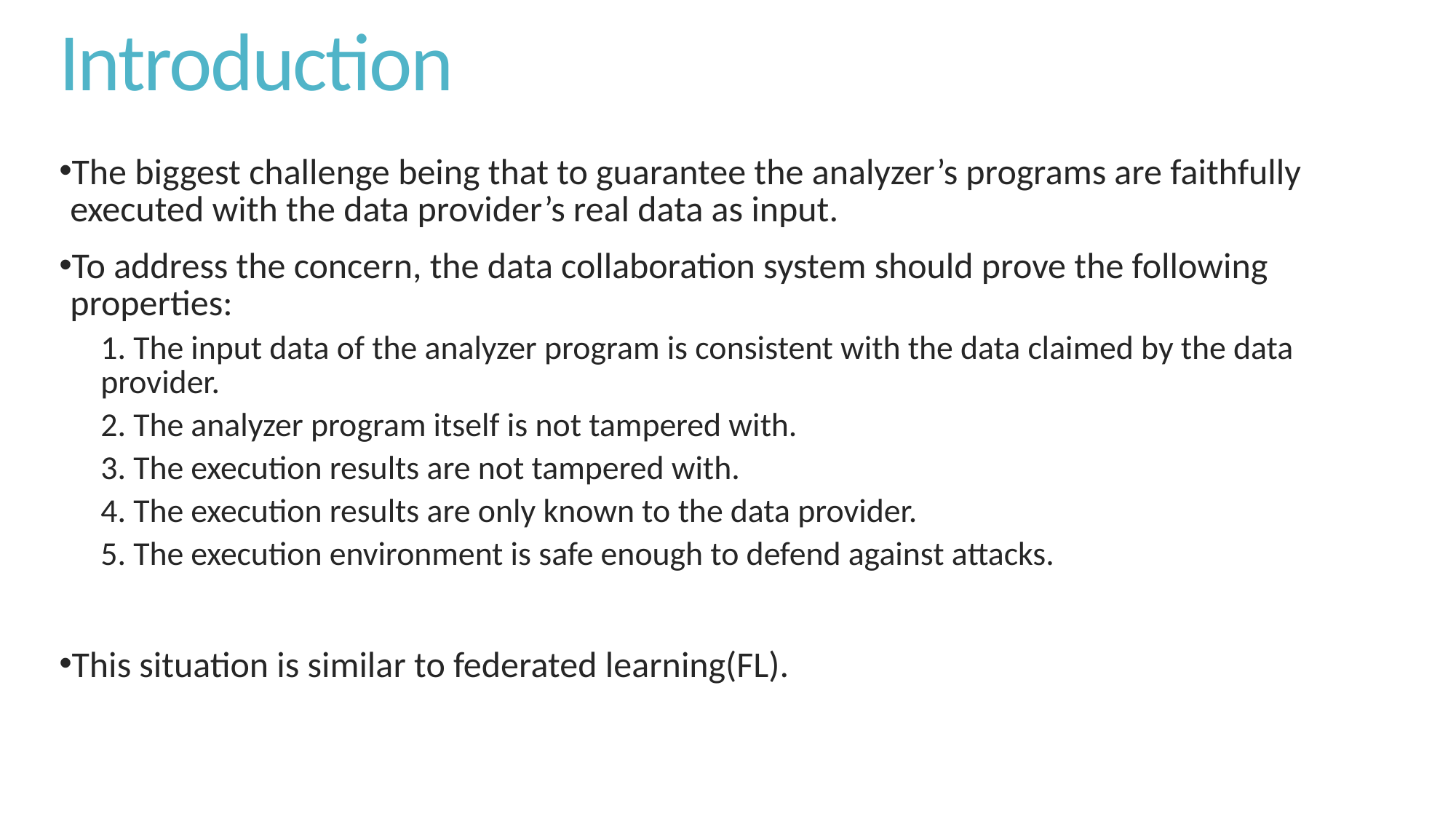

# Introduction
The biggest challenge being that to guarantee the analyzer’s programs are faithfully executed with the data provider’s real data as input.
To address the concern, the data collaboration system should prove the following properties:
1. The input data of the analyzer program is consistent with the data claimed by the data provider.
2. The analyzer program itself is not tampered with.
3. The execution results are not tampered with.
4. The execution results are only known to the data provider.
5. The execution environment is safe enough to defend against attacks.

This situation is similar to federated learning(FL).